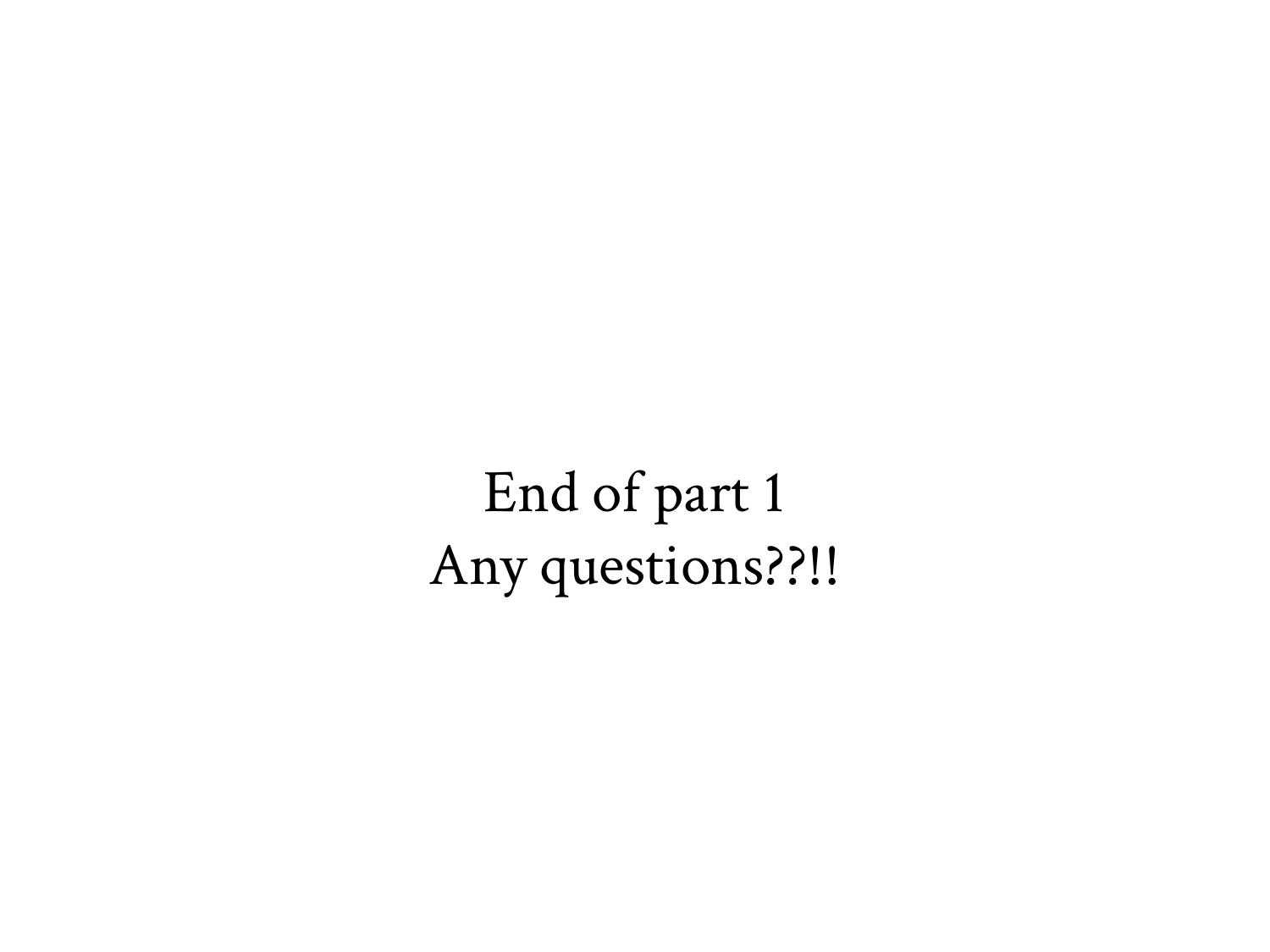

# End of part 1 Any questions??!!